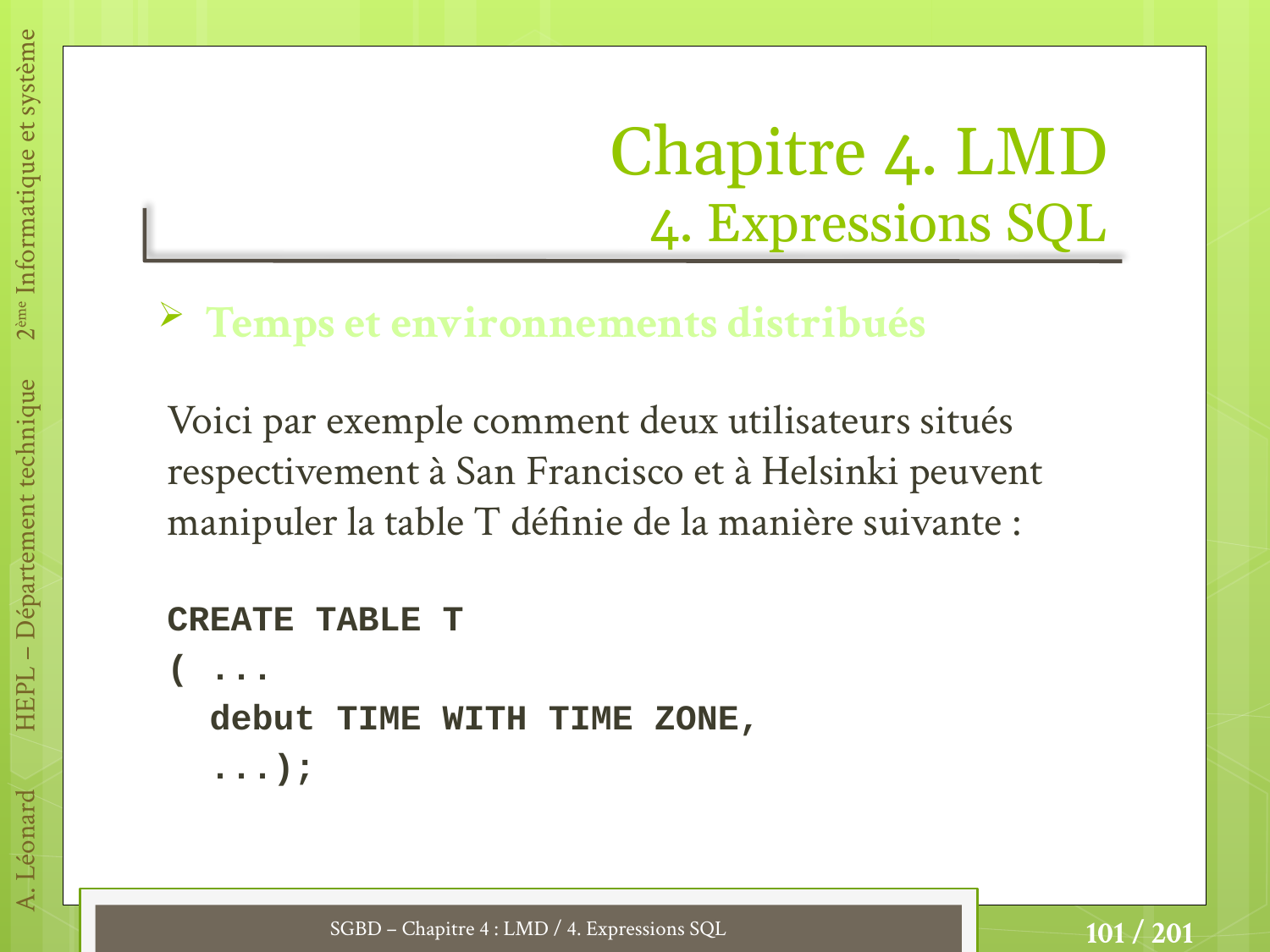

# Chapitre 4. LMD 4. Expressions SQL
Temps et environnements distribués

Voici par exemple comment deux utilisateurs situés respectivement à San Francisco et à Helsinki peuvent manipuler la table T définie de la manière suivante :

CREATE TABLE T
( ...
  debut TIME WITH TIME ZONE,
  ...);
SGBD – Chapitre 4 : LMD / 4. Expressions SQL